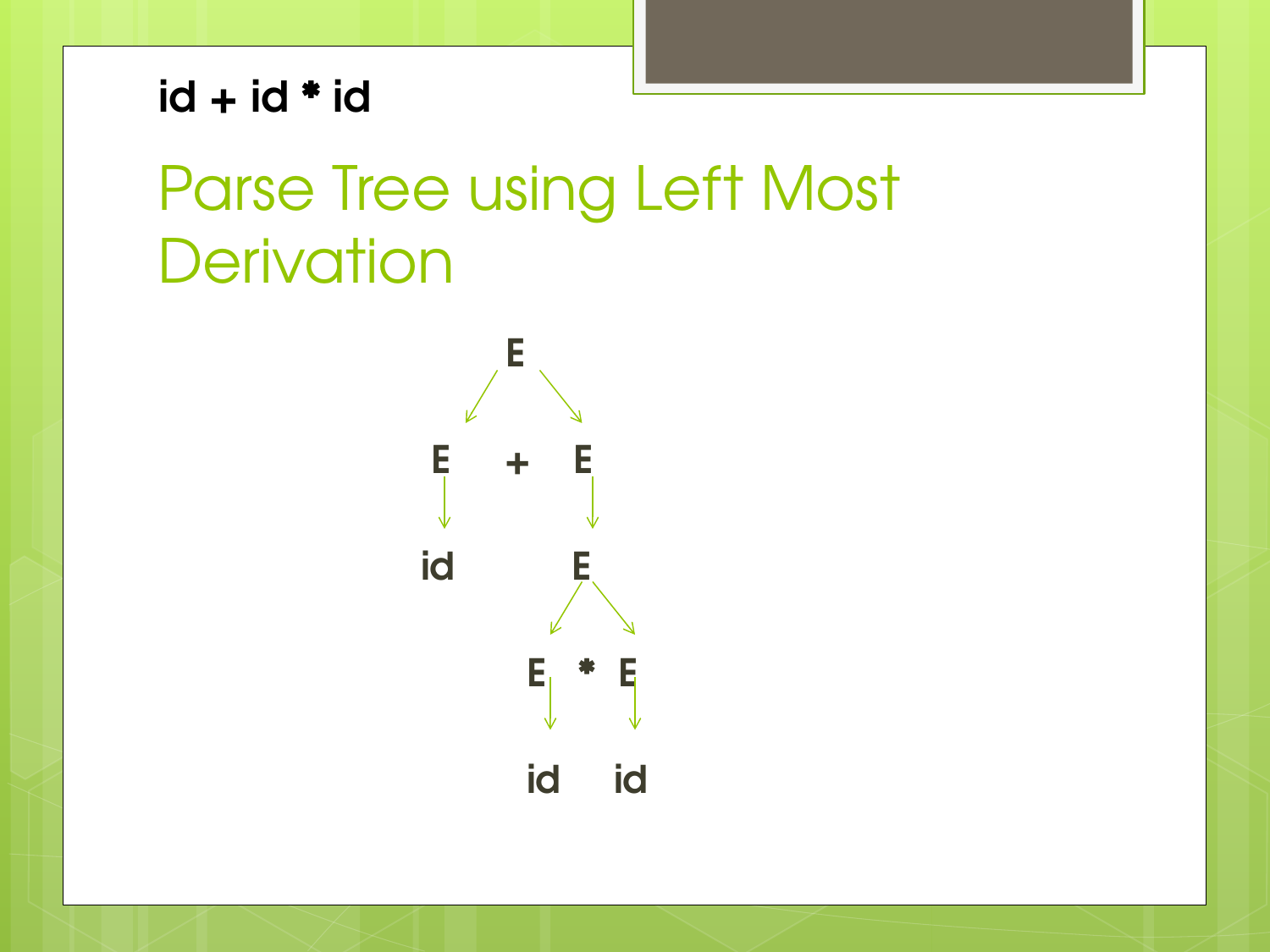

id + id * id
# Parse Tree using Left Most Derivation
                                E

                         E     +    E

                        id           E

                                  E   *  E

                                  id     id